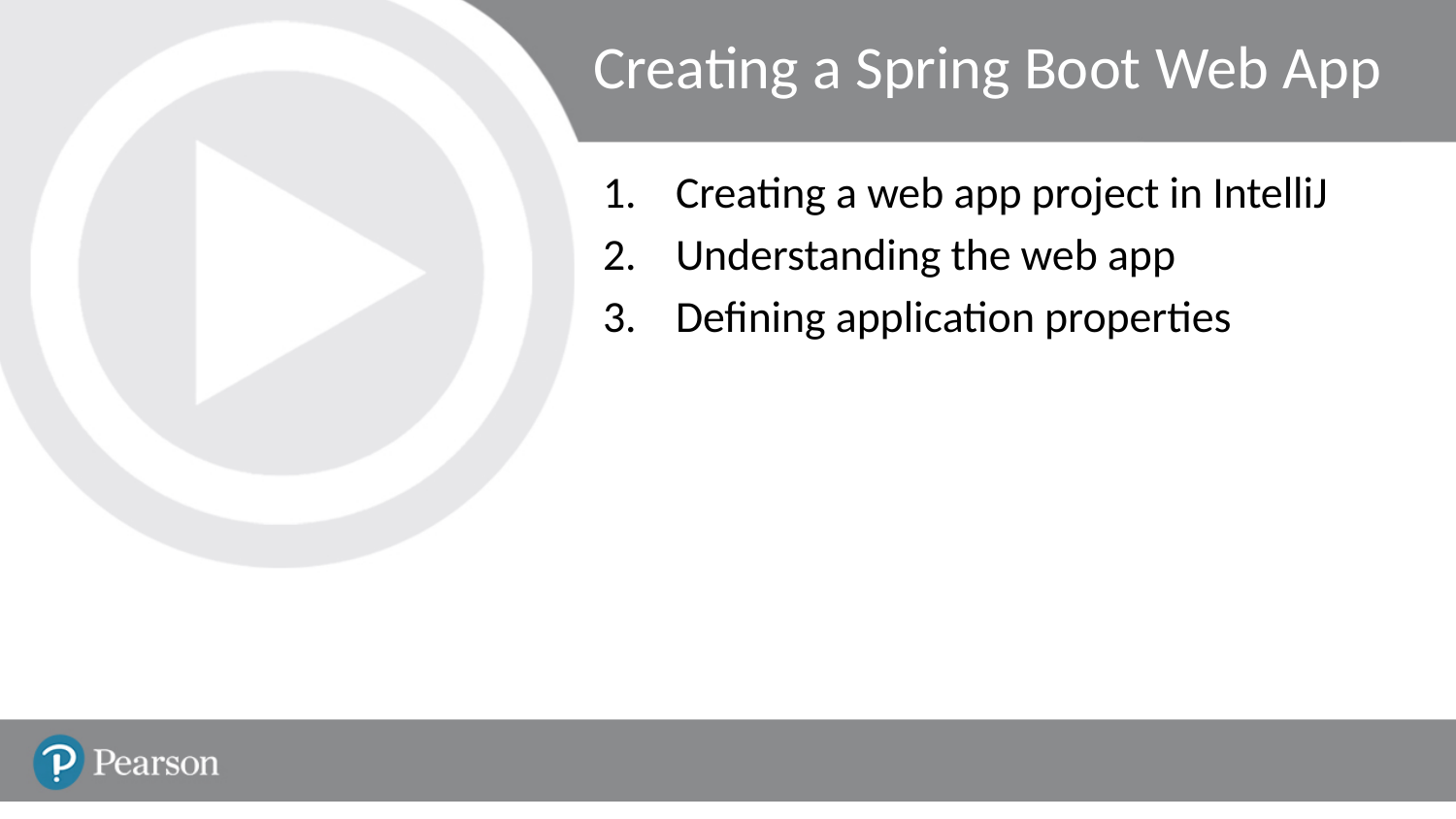

# Creating a Spring Boot Web App
Creating a web app project in IntelliJ
Understanding the web app
Defining application properties